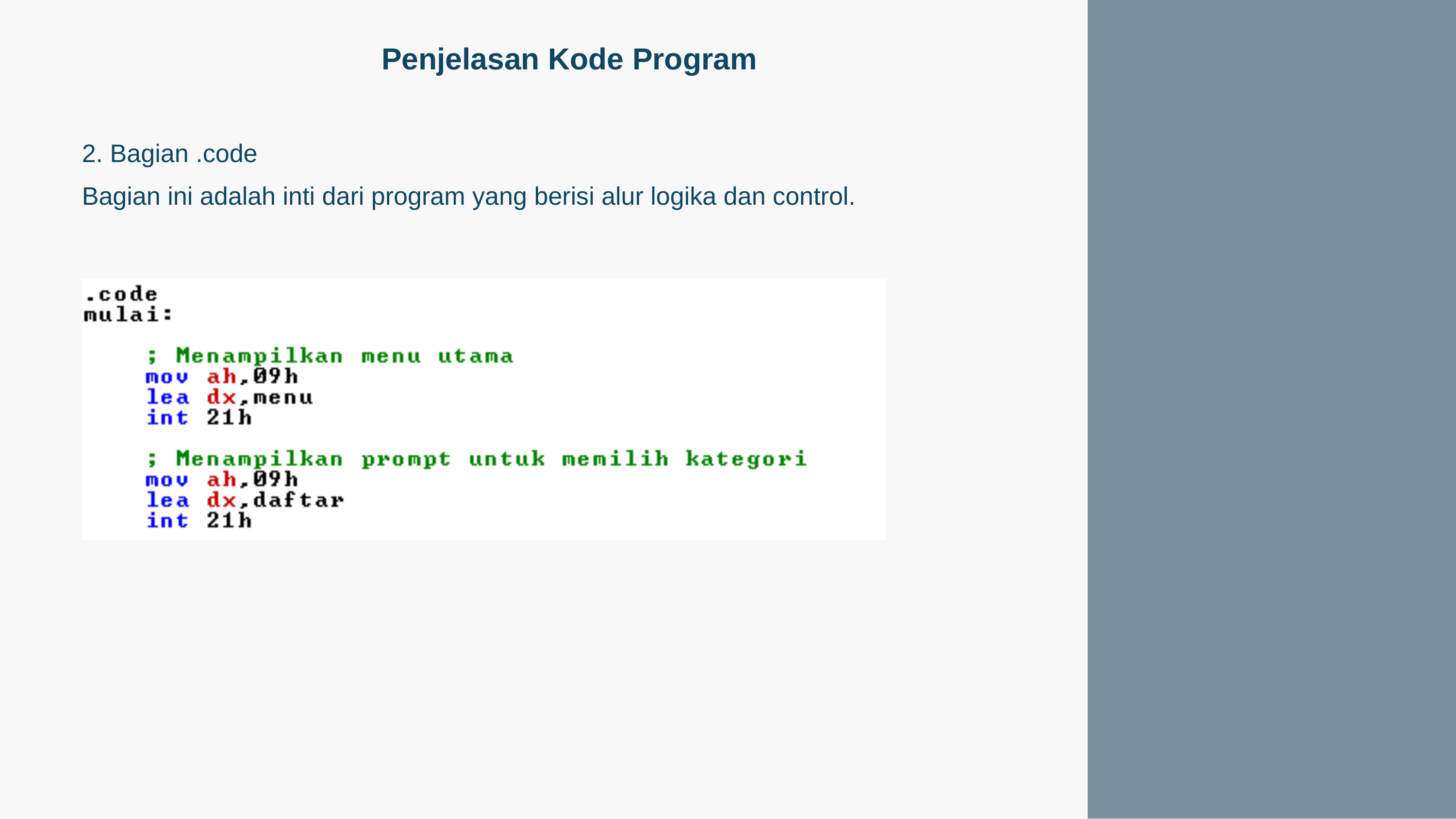

Penjelasan Kode Program
2. Bagian .code
Bagian ini adalah inti dari program yang berisi alur logika dan control.